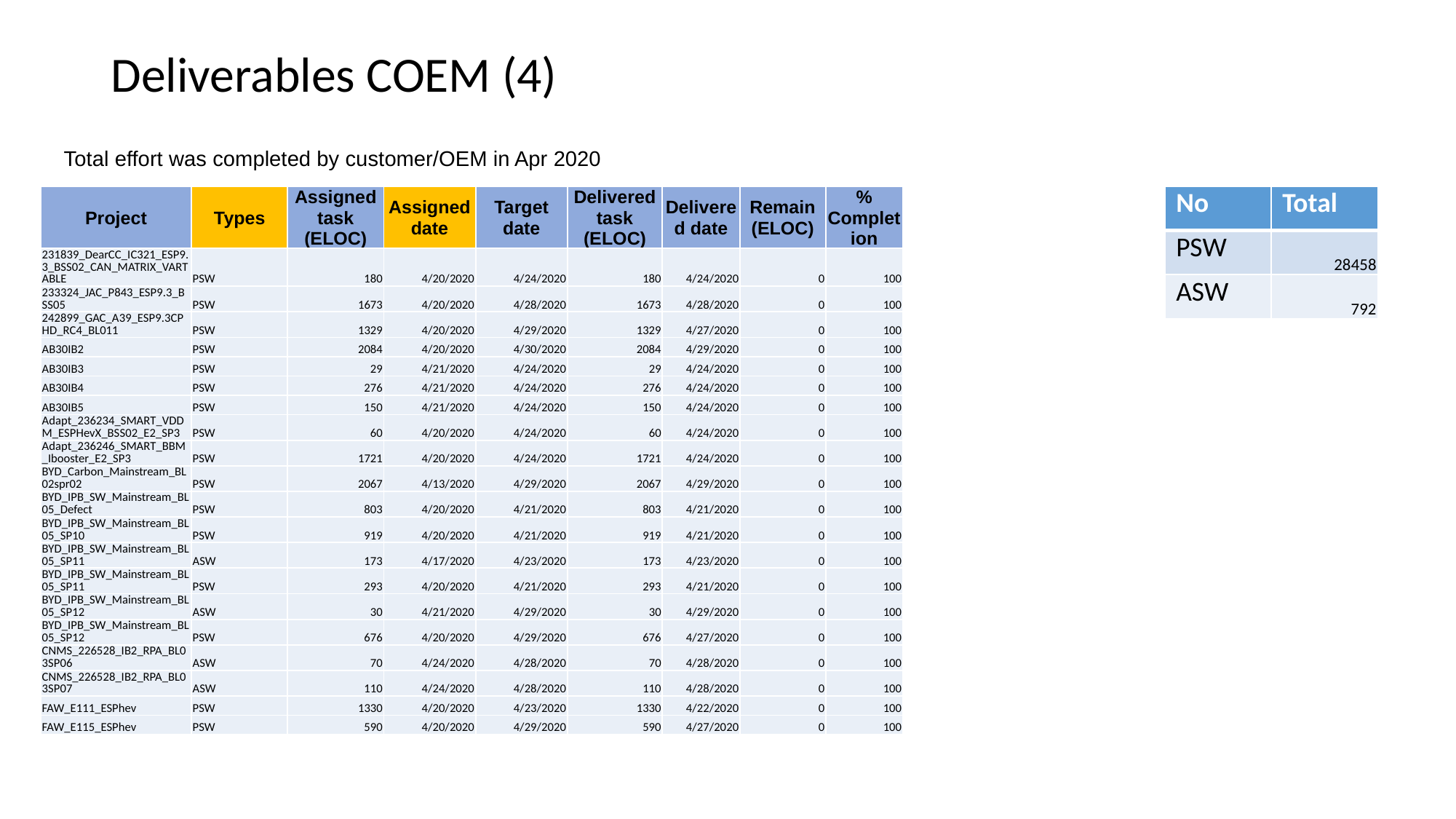

# Deliverables COEM (4)
Total effort was completed by customer/OEM in Apr 2020
| Project | Types | Assigned task (ELOC) | Assigned date | Target date | Delivered task (ELOC) | Delivered date | Remain (ELOC) | % Completion |
| --- | --- | --- | --- | --- | --- | --- | --- | --- |
| 231839\_DearCC\_IC321\_ESP9.3\_BSS02\_CAN\_MATRIX\_VARTABLE | PSW | 180 | 4/20/2020 | 4/24/2020 | 180 | 4/24/2020 | 0 | 100 |
| 233324\_JAC\_P843\_ESP9.3\_BSS05 | PSW | 1673 | 4/20/2020 | 4/28/2020 | 1673 | 4/28/2020 | 0 | 100 |
| 242899\_GAC\_A39\_ESP9.3CPHD\_RC4\_BL011 | PSW | 1329 | 4/20/2020 | 4/29/2020 | 1329 | 4/27/2020 | 0 | 100 |
| AB30IB2 | PSW | 2084 | 4/20/2020 | 4/30/2020 | 2084 | 4/29/2020 | 0 | 100 |
| AB30IB3 | PSW | 29 | 4/21/2020 | 4/24/2020 | 29 | 4/24/2020 | 0 | 100 |
| AB30IB4 | PSW | 276 | 4/21/2020 | 4/24/2020 | 276 | 4/24/2020 | 0 | 100 |
| AB30IB5 | PSW | 150 | 4/21/2020 | 4/24/2020 | 150 | 4/24/2020 | 0 | 100 |
| Adapt\_236234\_SMART\_VDDM\_ESPHevX\_BSS02\_E2\_SP3 | PSW | 60 | 4/20/2020 | 4/24/2020 | 60 | 4/24/2020 | 0 | 100 |
| Adapt\_236246\_SMART\_BBM\_Ibooster\_E2\_SP3 | PSW | 1721 | 4/20/2020 | 4/24/2020 | 1721 | 4/24/2020 | 0 | 100 |
| BYD\_Carbon\_Mainstream\_BL02spr02 | PSW | 2067 | 4/13/2020 | 4/29/2020 | 2067 | 4/29/2020 | 0 | 100 |
| BYD\_IPB\_SW\_Mainstream\_BL05\_Defect | PSW | 803 | 4/20/2020 | 4/21/2020 | 803 | 4/21/2020 | 0 | 100 |
| BYD\_IPB\_SW\_Mainstream\_BL05\_SP10 | PSW | 919 | 4/20/2020 | 4/21/2020 | 919 | 4/21/2020 | 0 | 100 |
| BYD\_IPB\_SW\_Mainstream\_BL05\_SP11 | ASW | 173 | 4/17/2020 | 4/23/2020 | 173 | 4/23/2020 | 0 | 100 |
| BYD\_IPB\_SW\_Mainstream\_BL05\_SP11 | PSW | 293 | 4/20/2020 | 4/21/2020 | 293 | 4/21/2020 | 0 | 100 |
| BYD\_IPB\_SW\_Mainstream\_BL05\_SP12 | ASW | 30 | 4/21/2020 | 4/29/2020 | 30 | 4/29/2020 | 0 | 100 |
| BYD\_IPB\_SW\_Mainstream\_BL05\_SP12 | PSW | 676 | 4/20/2020 | 4/29/2020 | 676 | 4/27/2020 | 0 | 100 |
| CNMS\_226528\_IB2\_RPA\_BL03SP06 | ASW | 70 | 4/24/2020 | 4/28/2020 | 70 | 4/28/2020 | 0 | 100 |
| CNMS\_226528\_IB2\_RPA\_BL03SP07 | ASW | 110 | 4/24/2020 | 4/28/2020 | 110 | 4/28/2020 | 0 | 100 |
| FAW\_E111\_ESPhev | PSW | 1330 | 4/20/2020 | 4/23/2020 | 1330 | 4/22/2020 | 0 | 100 |
| FAW\_E115\_ESPhev | PSW | 590 | 4/20/2020 | 4/29/2020 | 590 | 4/27/2020 | 0 | 100 |
| No | Total |
| --- | --- |
| PSW | 28458 |
| ASW | 792 |